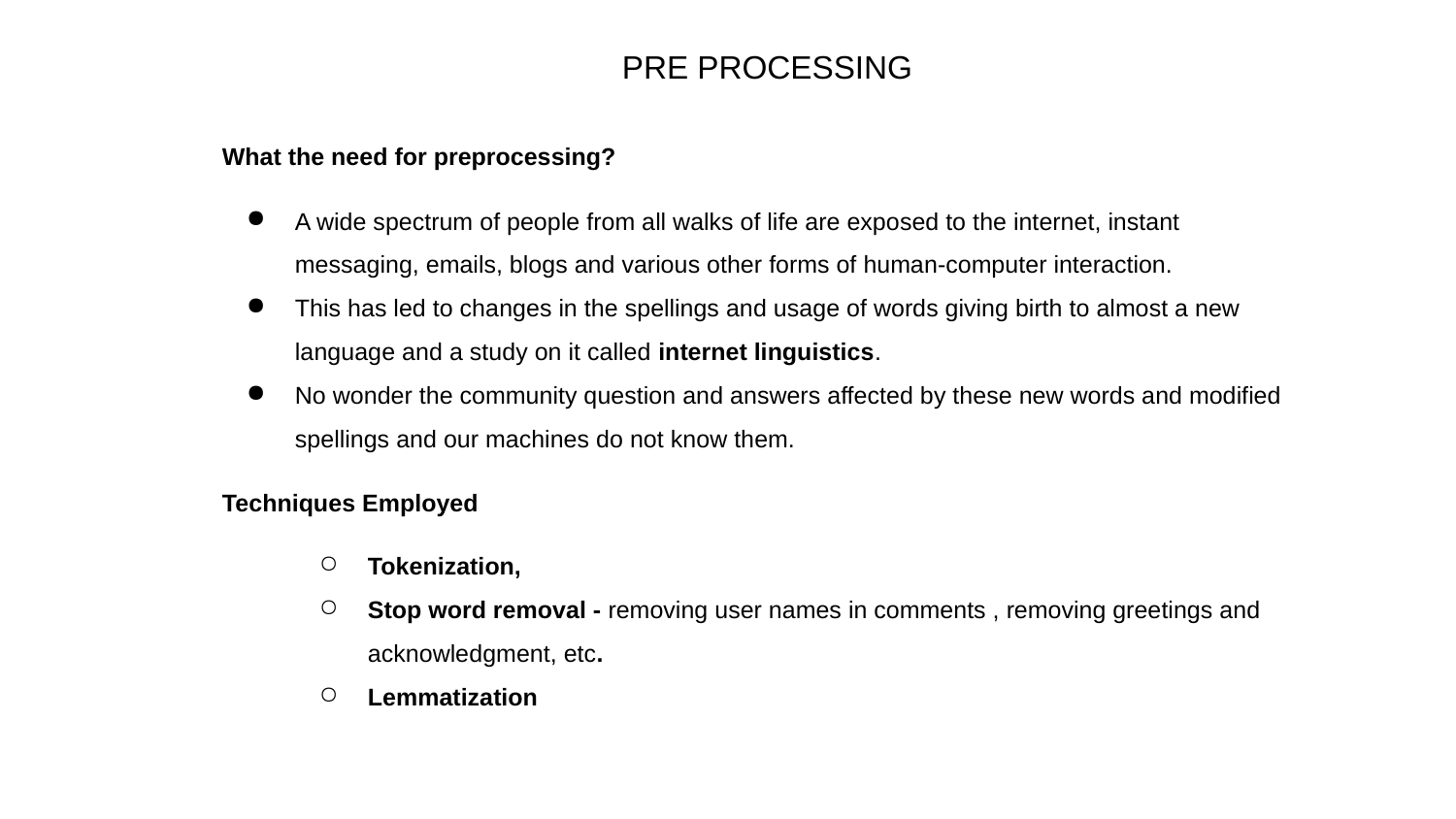

PRE PROCESSING
What the need for preprocessing?
A wide spectrum of people from all walks of life are exposed to the internet, instant messaging, emails, blogs and various other forms of human-computer interaction.
This has led to changes in the spellings and usage of words giving birth to almost a new language and a study on it called internet linguistics.
No wonder the community question and answers affected by these new words and modified spellings and our machines do not know them.
Techniques Employed
Tokenization,
Stop word removal - removing user names in comments , removing greetings and acknowledgment, etc.
Lemmatization